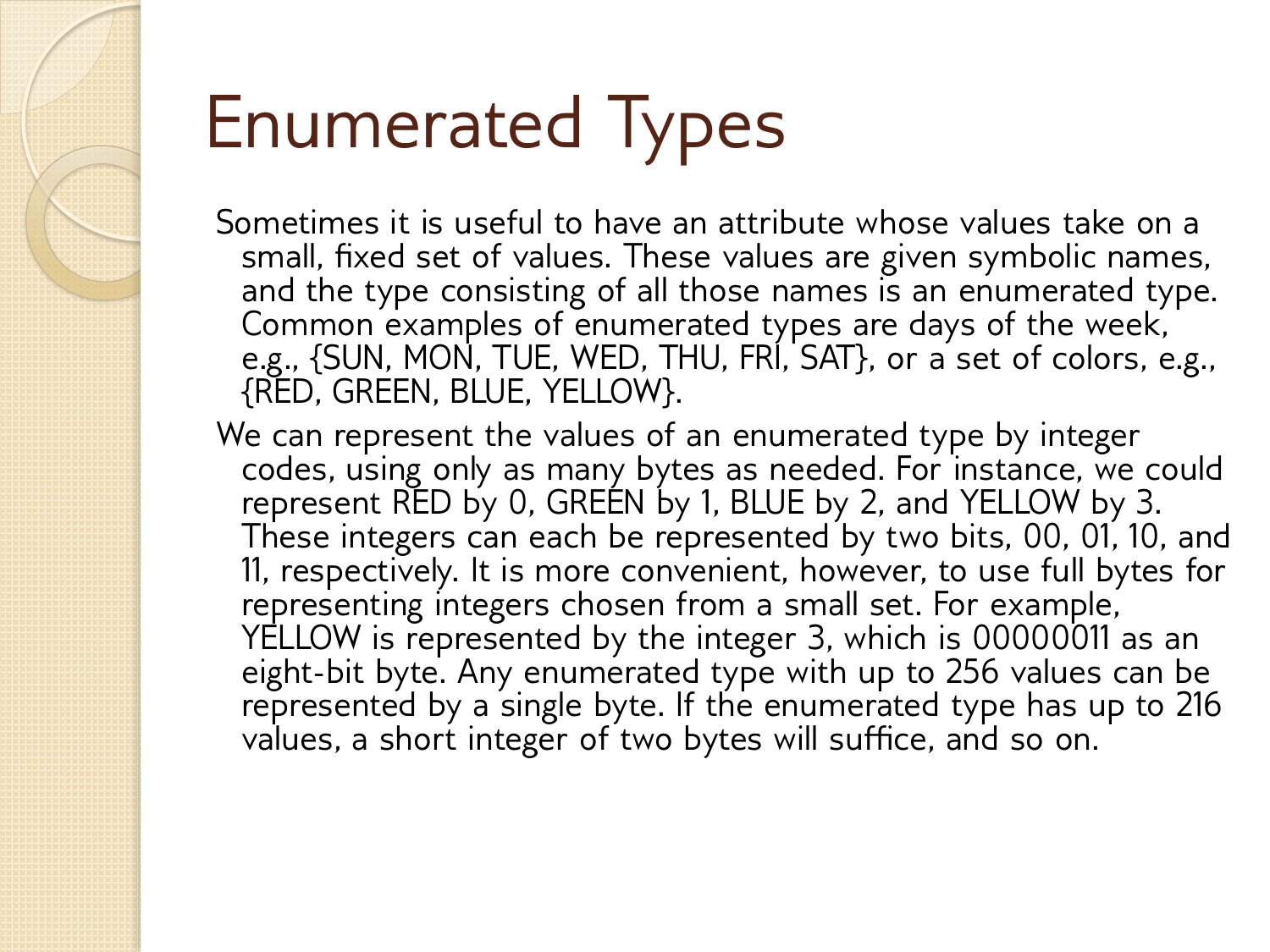

# Enumerated Types
Sometimes it is useful to have an attribute whose values take on a small, fixed set of values. These values are given symbolic names, and the type consisting of all those names is an enumerated type. Common examples of enumerated types are days of the week, e.g., {SUN, MON, TUE, WED, THU, FRI, SAT}, or a set of colors, e.g., {RED, GREEN, BLUE, YELLOW}.
We can represent the values of an enumerated type by integer codes, using only as many bytes as needed. For instance, we could represent RED by 0, GREEN by 1, BLUE by 2, and YELLOW by 3. These integers can each be represented by two bits, 00, 01, 10, and 11, respectively. It is more convenient, however, to use full bytes for representing integers chosen from a small set. For example, YELLOW is represented by the integer 3, which is 00000011 as an eight-bit byte. Any enumerated type with up to 256 values can be represented by a single byte. If the enumerated type has up to 216 values, a short integer of two bytes will suffice, and so on.